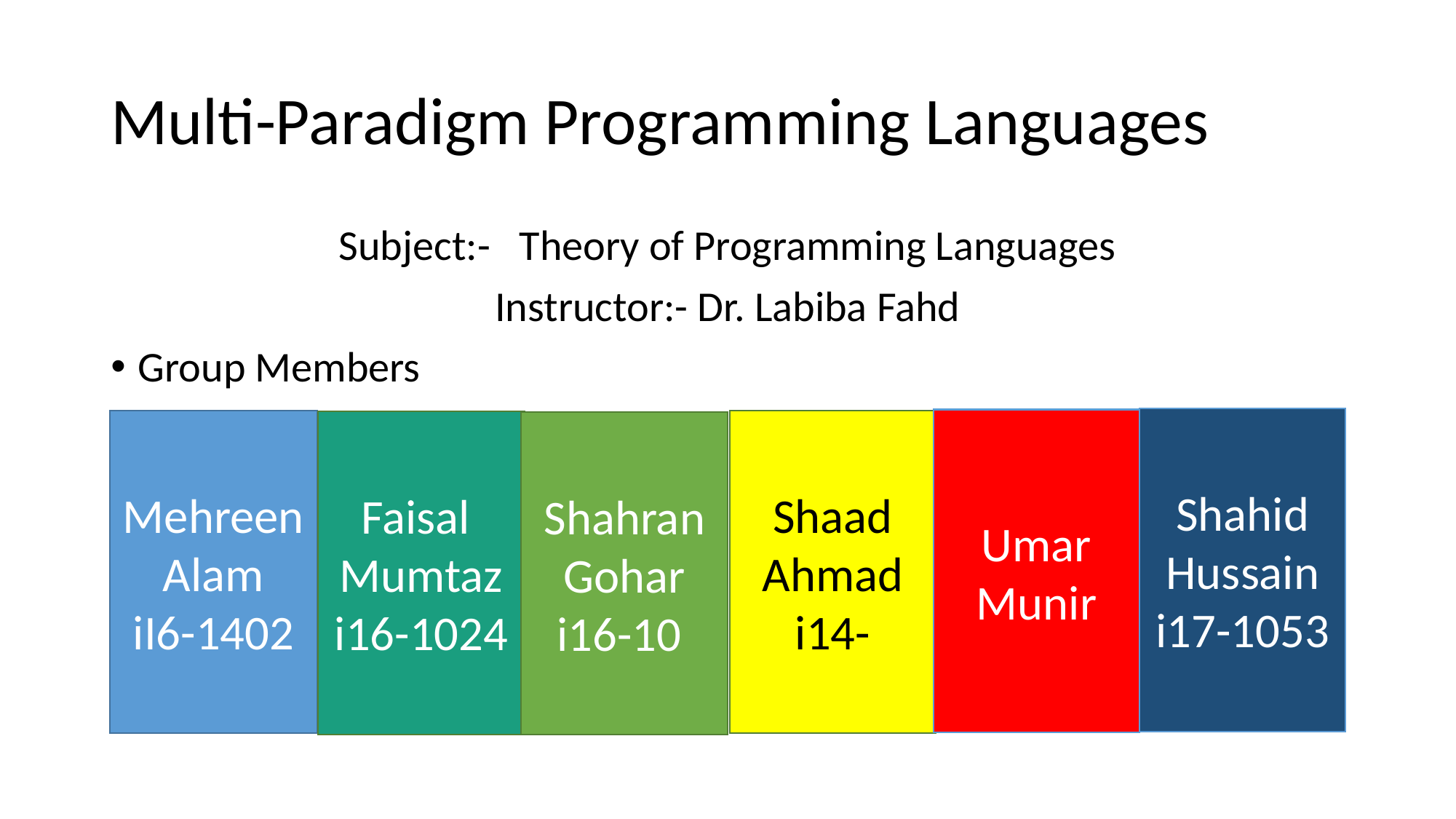

# Multi-Paradigm Programming Languages
Subject:-   Theory of Programming Languages
Instructor:- Dr. Labiba Fahd
Group Members
Shahid Hussain
i17-1053
Umar Munir
Mehreen
Alam
iI6-1402
Shaad Ahmad
i14-
Faisal
Mumtaz
i16-1024
Shahran
Gohar
i16-10